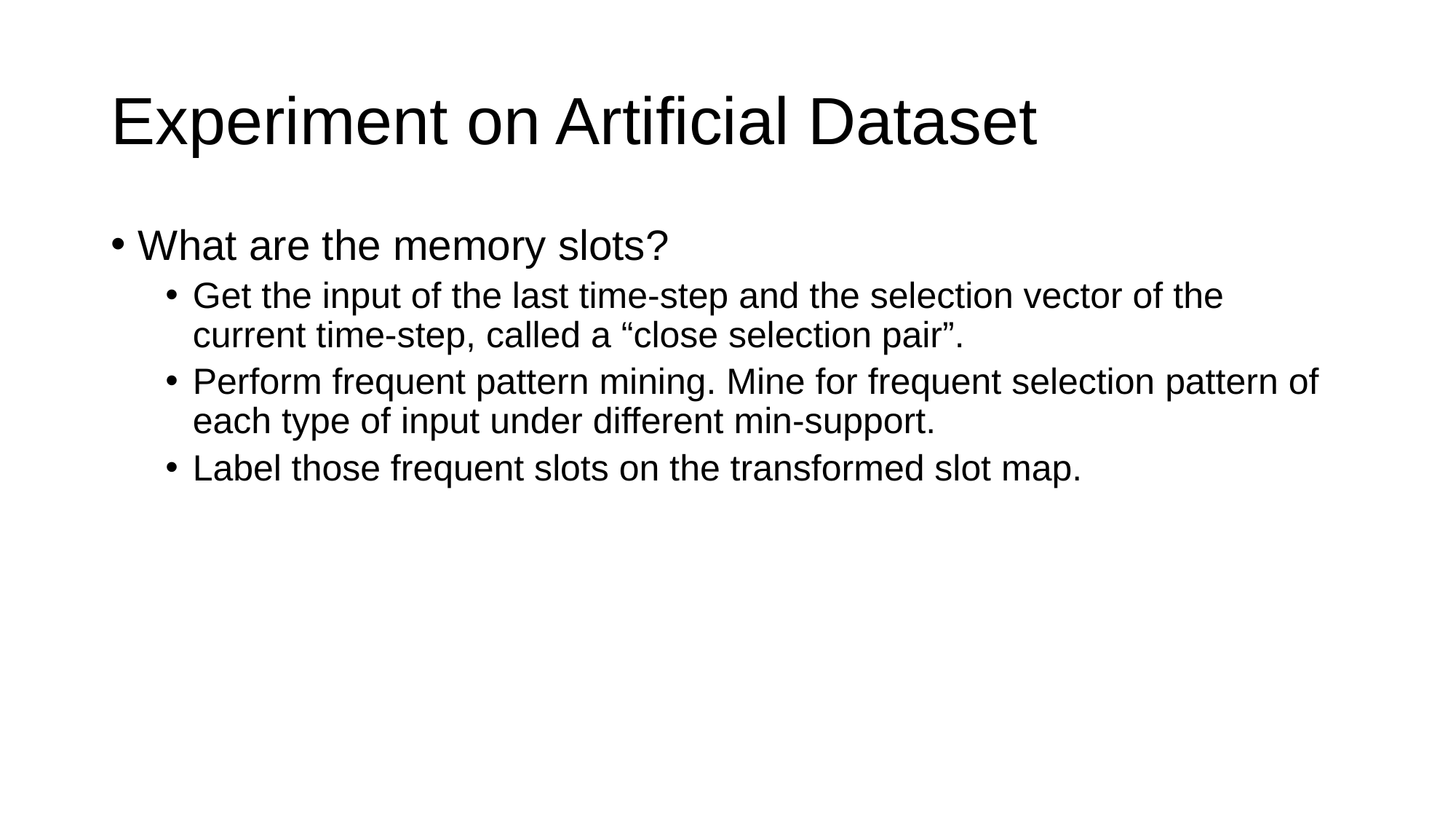

# Experiment on Artificial Dataset
What are the memory slots?
Get the input of the last time-step and the selection vector of the current time-step, called a “close selection pair”.
Perform frequent pattern mining. Mine for frequent selection pattern of each type of input under different min-support.
Label those frequent slots on the transformed slot map.